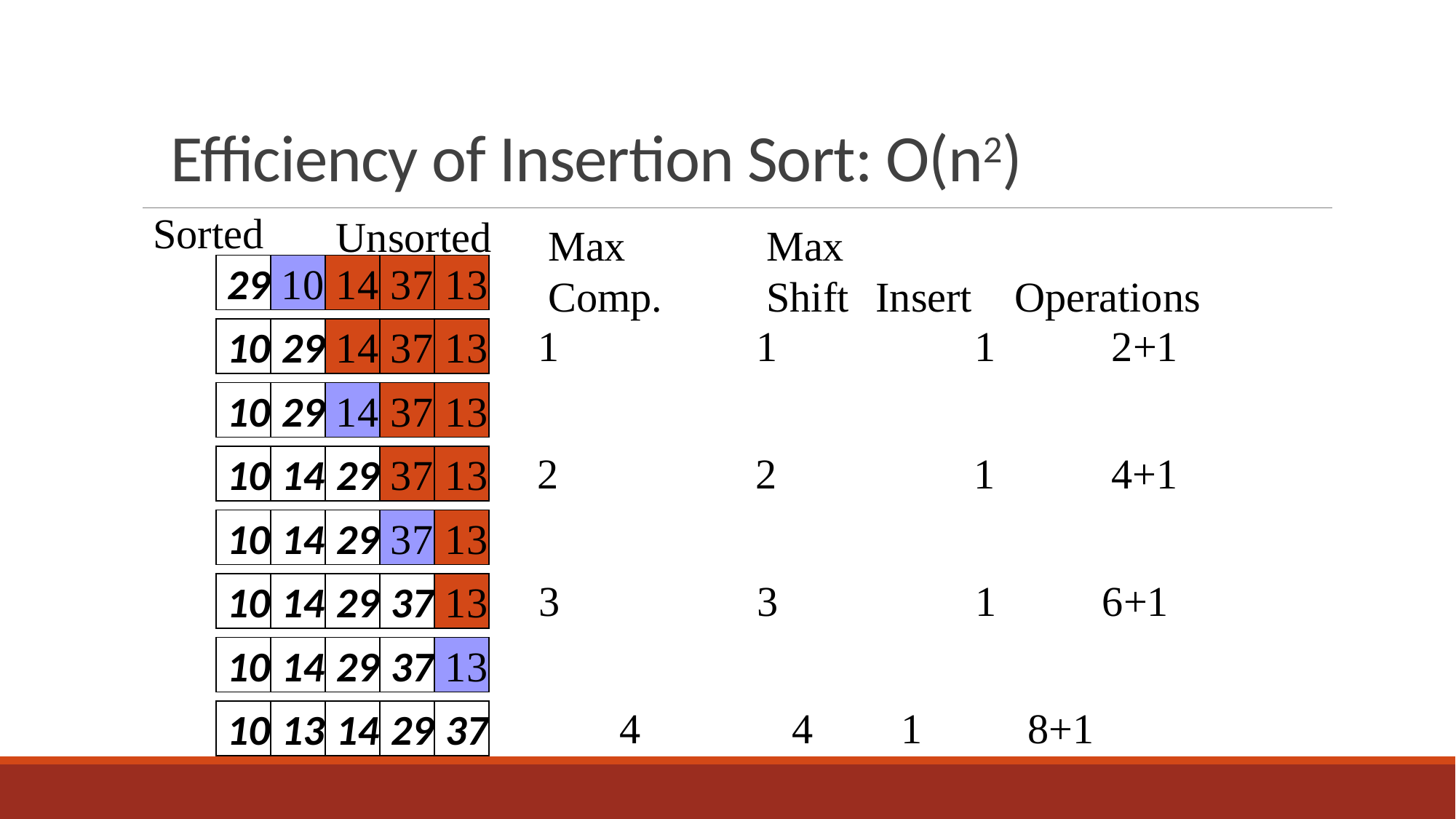

# Efficiency of Insertion Sort: O(n2)
Sorted
Unsorted
Max 		Max
Comp.	Shift	Insert    Operations
29
10
14
37
13
1		1		1           2+1
10
29
14
37
13
10
29
14
37
13
2		2		1           4+1
10
14
29
37
13
10
14
29
37
13
3		3		1          6+1
10
14
29
37
13
10
14
29
37
13
4	      4	      1          8+1
10
13
14
29
37